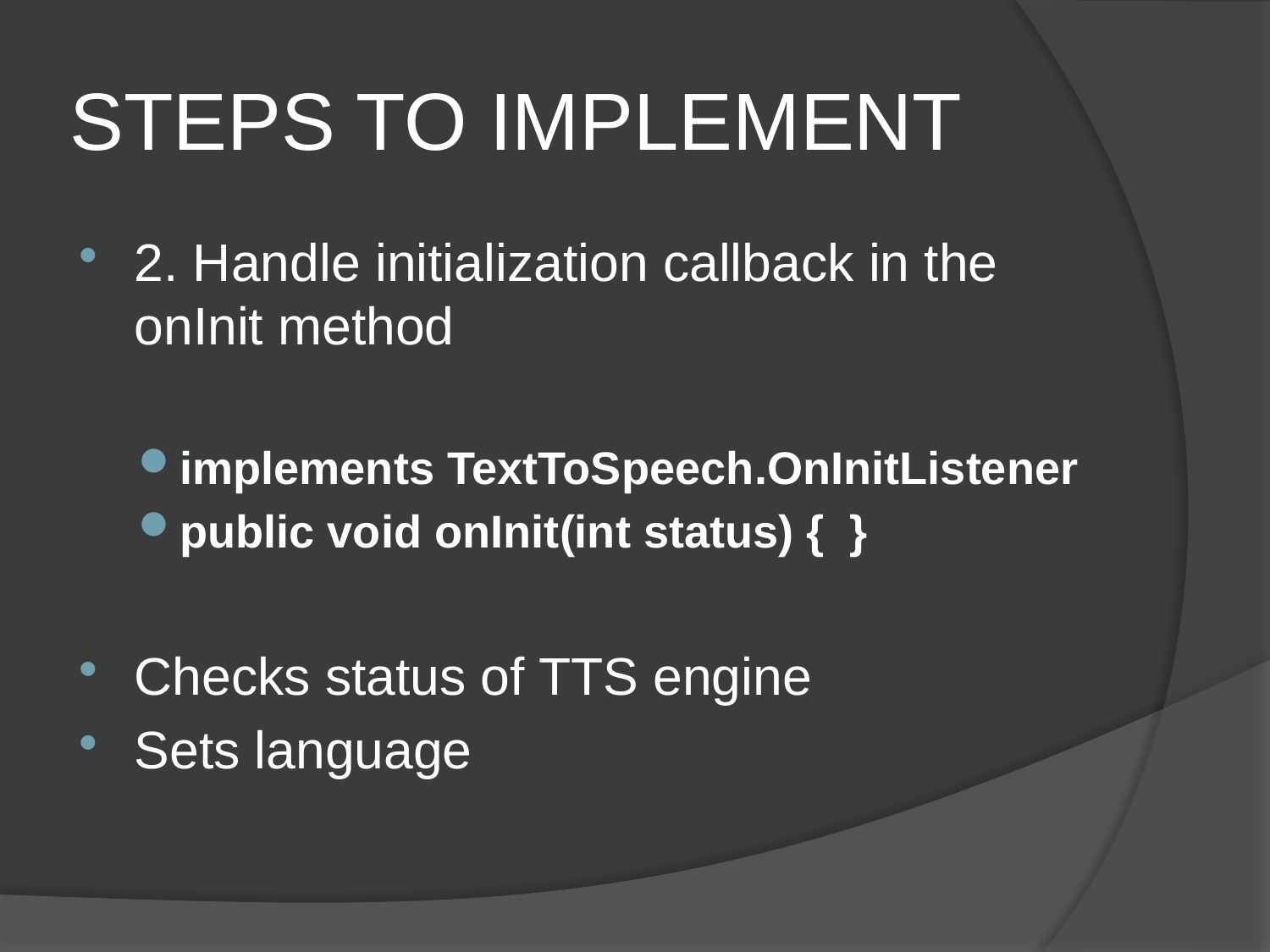

# STEPS TO IMPLEMENT
2. Handle initialization callback in the onInit method

implements TextToSpeech.OnInitListener
public void onInit(int status) {  }

Checks status of TTS engine
Sets language